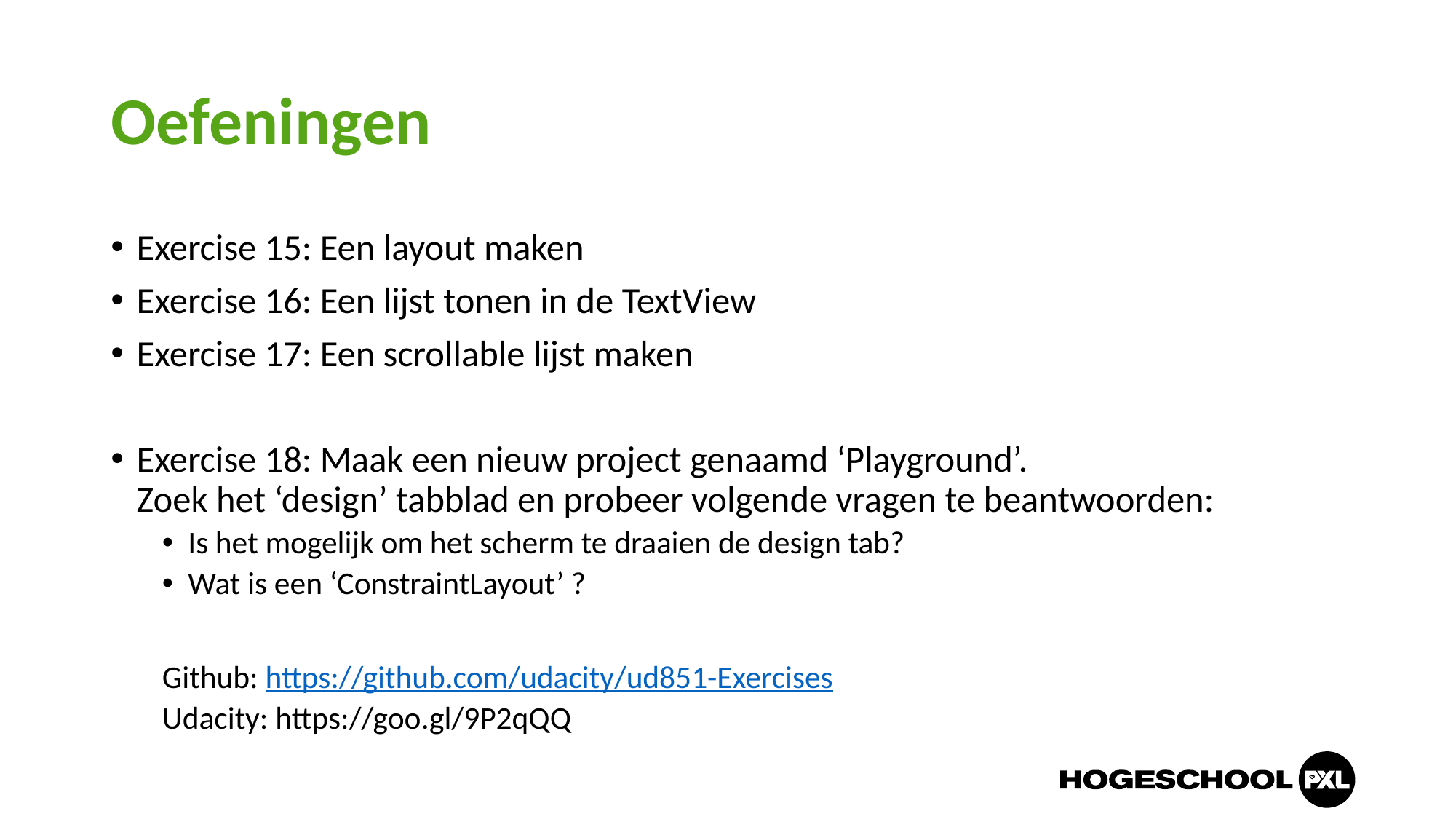

# Oefeningen
Exercise 15: Een layout maken
Exercise 16: Een lijst tonen in de TextView
Exercise 17: Een scrollable lijst maken

Exercise 18: Maak een nieuw project genaamd ‘Playground’.
Zoek het ‘design’ tabblad en probeer volgende vragen te beantwoorden:
Is het mogelijk om het scherm te draaien de design tab?
Wat is een ‘ConstraintLayout’ ?

Github: https://github.com/udacity/ud851-Exercises
Udacity: https://goo.gl/9P2qQQ